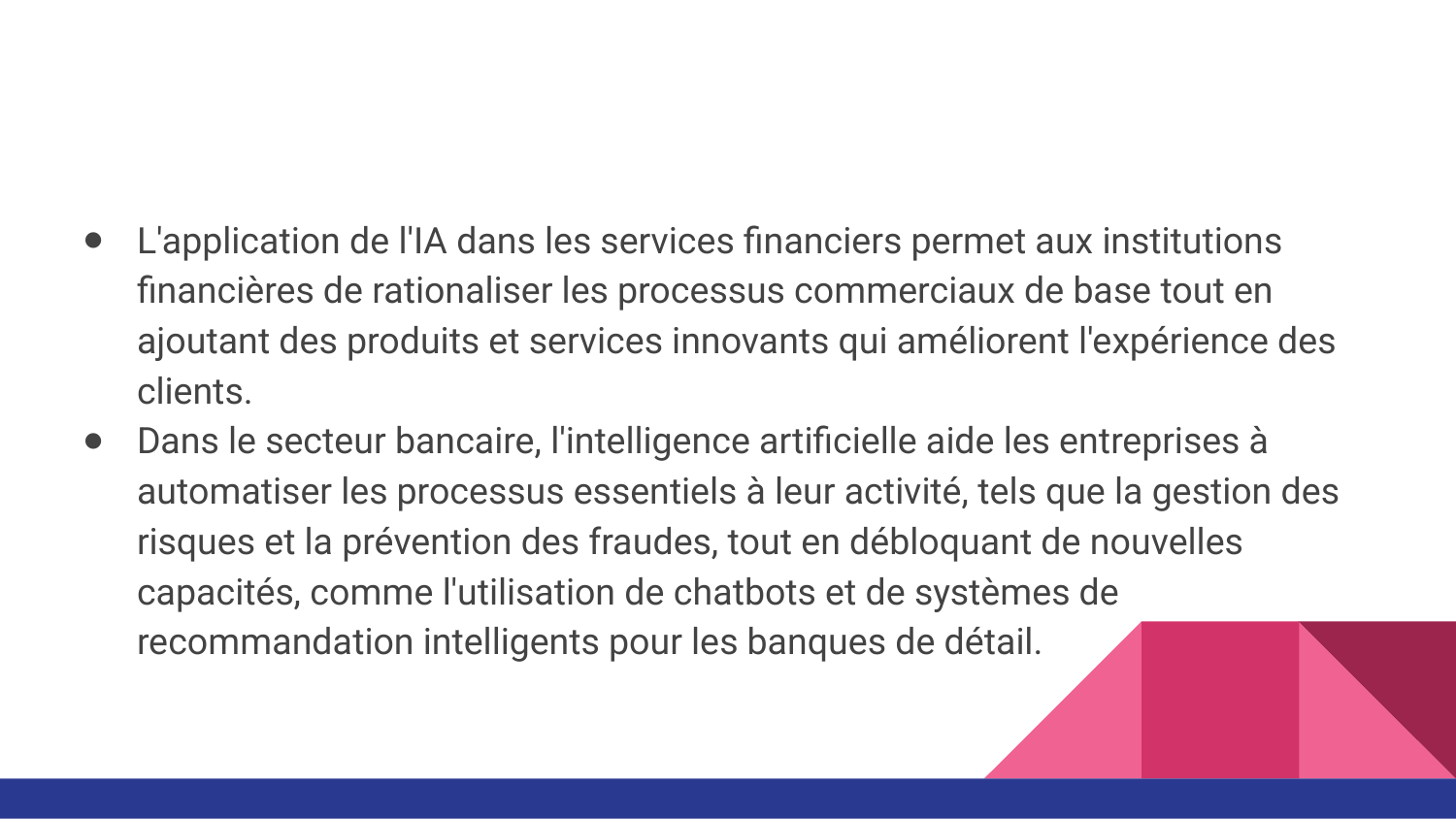

L'application de l'IA dans les services financiers permet aux institutions financières de rationaliser les processus commerciaux de base tout en ajoutant des produits et services innovants qui améliorent l'expérience des clients.
Dans le secteur bancaire, l'intelligence artificielle aide les entreprises à automatiser les processus essentiels à leur activité, tels que la gestion des risques et la prévention des fraudes, tout en débloquant de nouvelles capacités, comme l'utilisation de chatbots et de systèmes de recommandation intelligents pour les banques de détail.